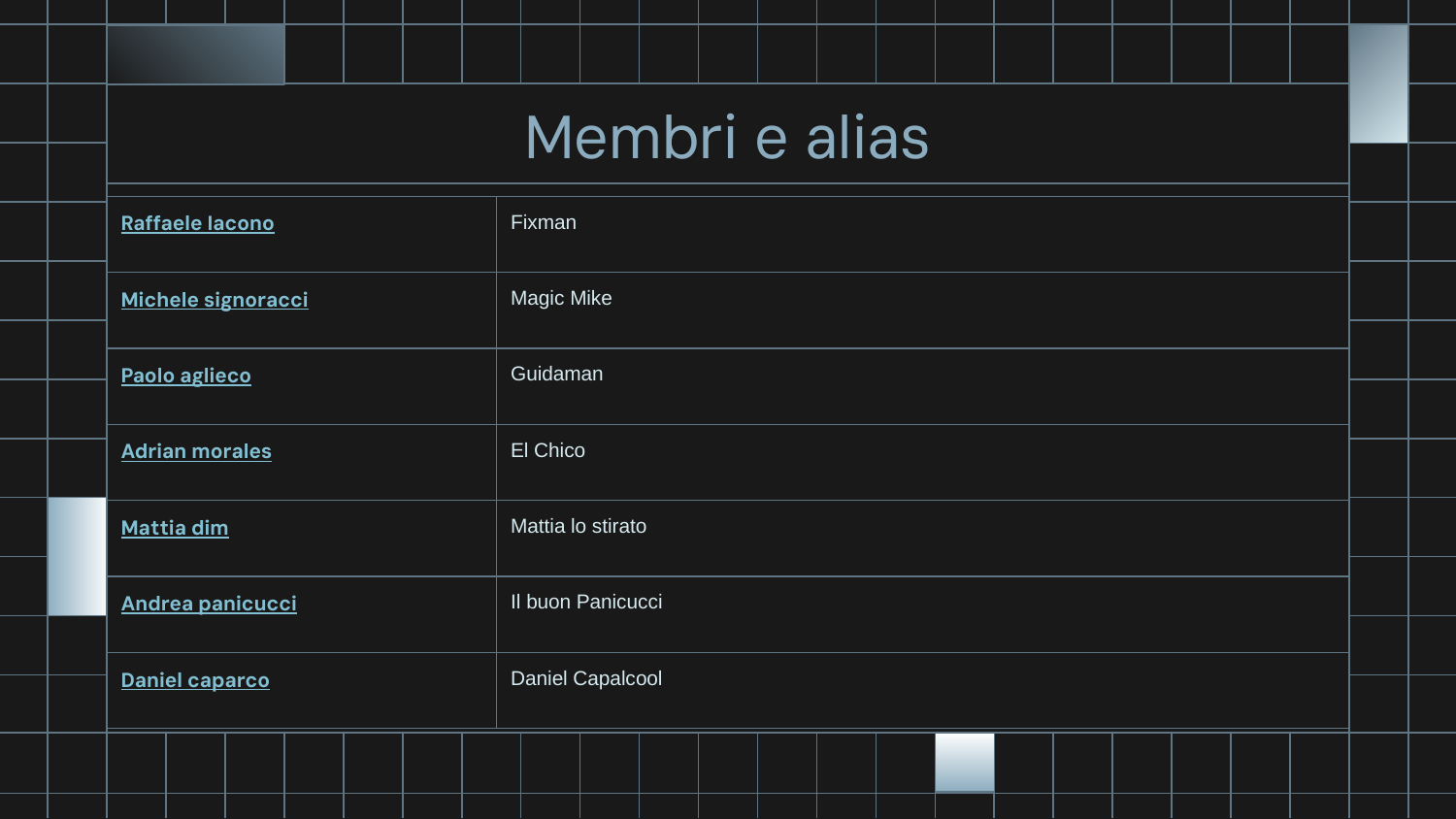

# Membri e alias
| Raffaele Iacono | Fixman |
| --- | --- |
| Michele signoracci | Magic Mike |
| Paolo aglieco | Guidaman |
| Adrian morales | El Chico |
| Mattia dim | Mattia lo stirato |
| Andrea panicucci | Il buon Panicucci |
| Daniel caparco | Daniel Capalcool |
| --- | --- |